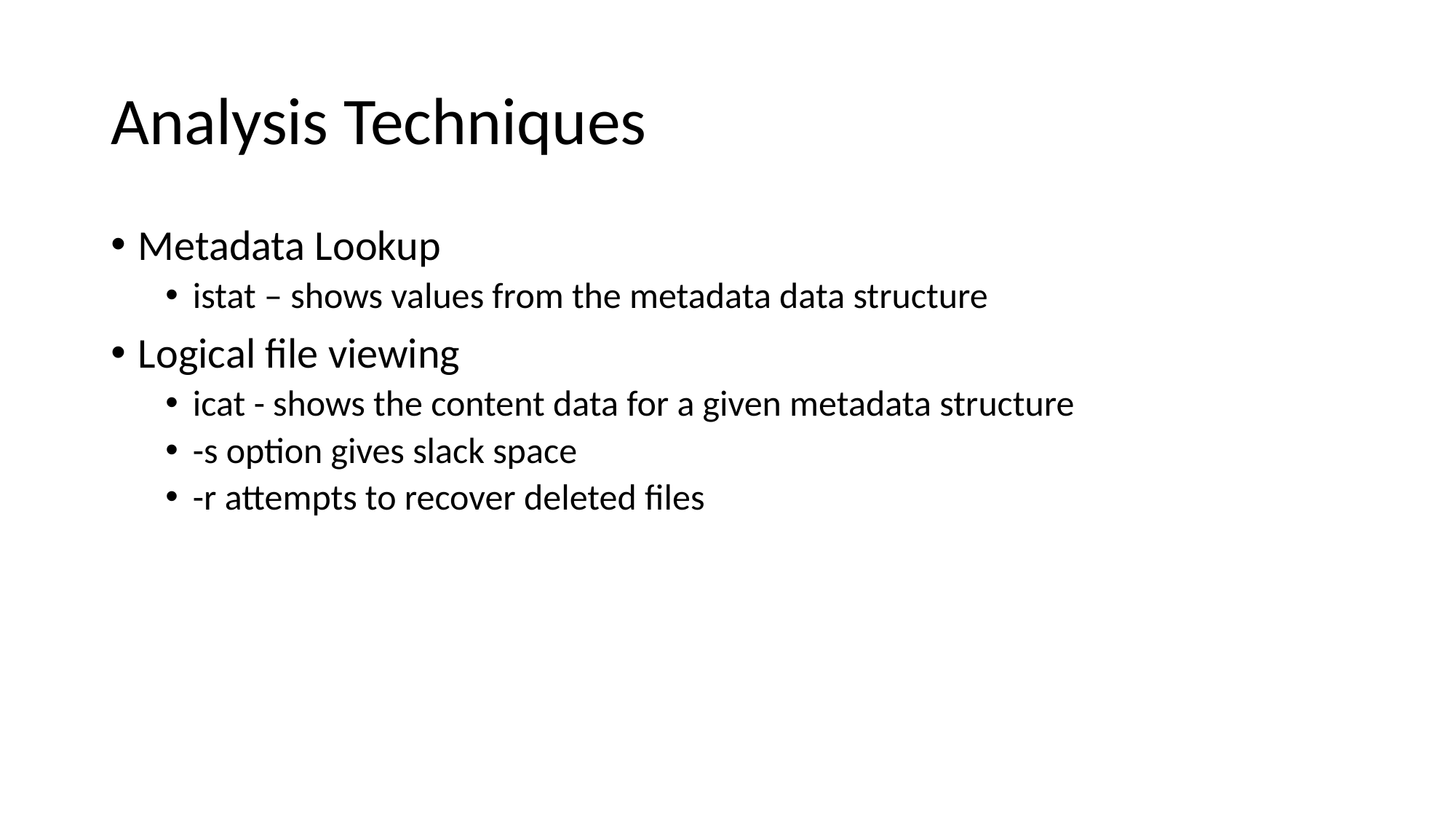

# Analysis Techniques
Metadata Lookup
istat – shows values from the metadata data structure
Logical file viewing
icat - shows the content data for a given metadata structure
-s option gives slack space
-r attempts to recover deleted files